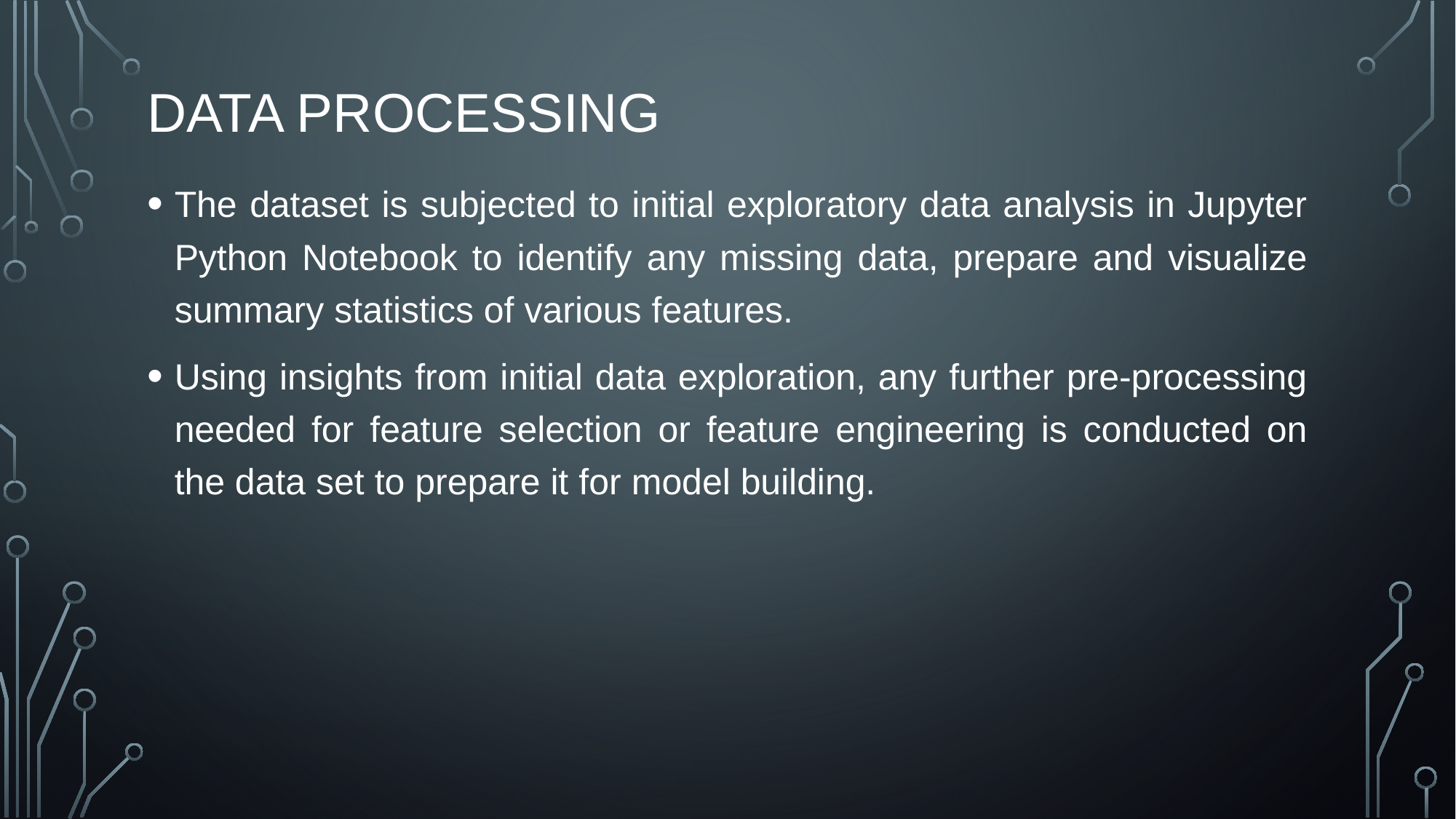

# Data Processing
The dataset is subjected to initial exploratory data analysis in Jupyter Python Notebook to identify any missing data, prepare and visualize summary statistics of various features.
Using insights from initial data exploration, any further pre-processing needed for feature selection or feature engineering is conducted on the data set to prepare it for model building.